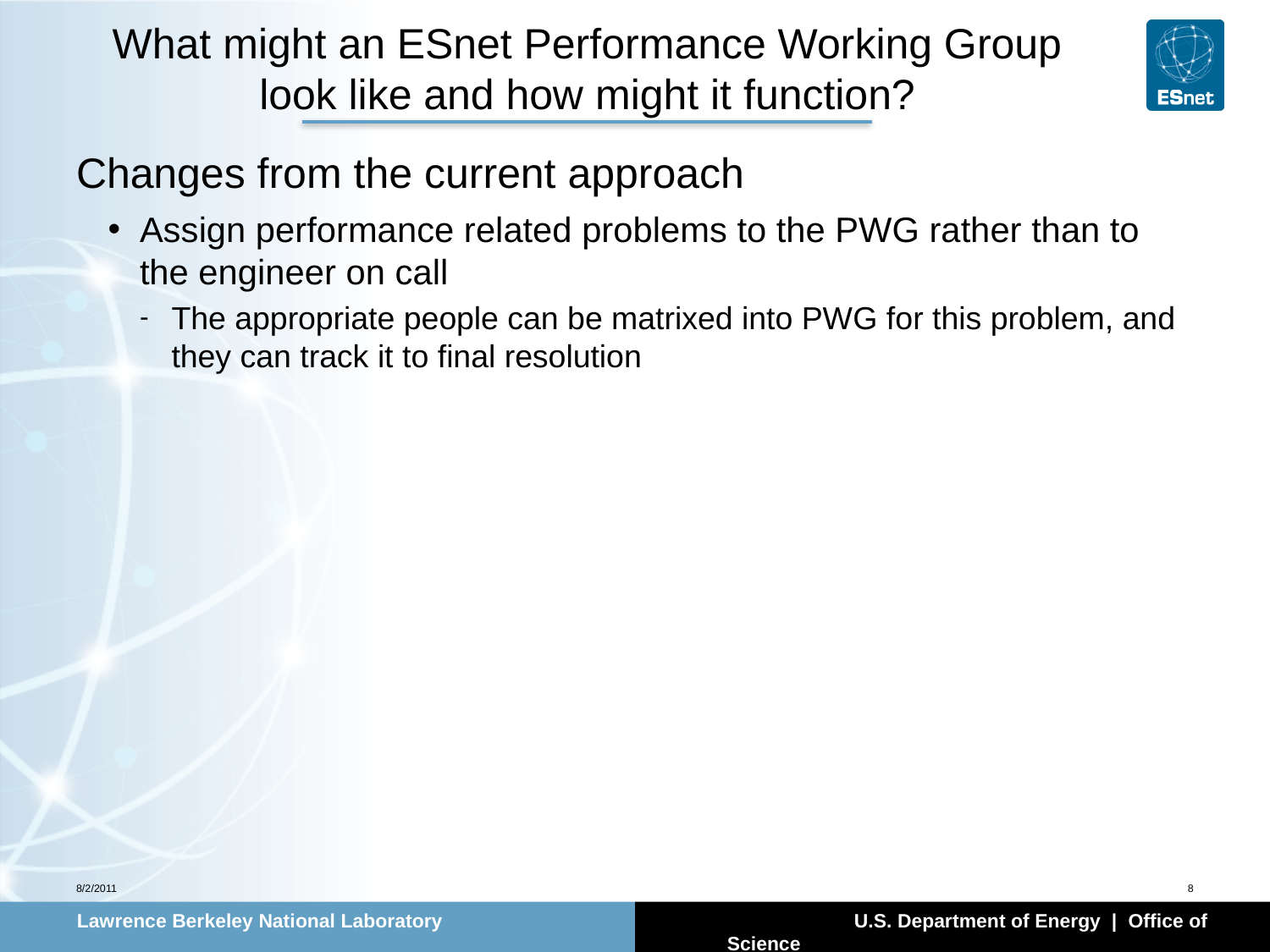

# What might an ESnet Performance Working Group look like and how might it function?
Changes from the current approach
Assign performance related problems to the PWG rather than to the engineer on call
The appropriate people can be matrixed into PWG for this problem, and they can track it to final resolution
8/2/2011
8